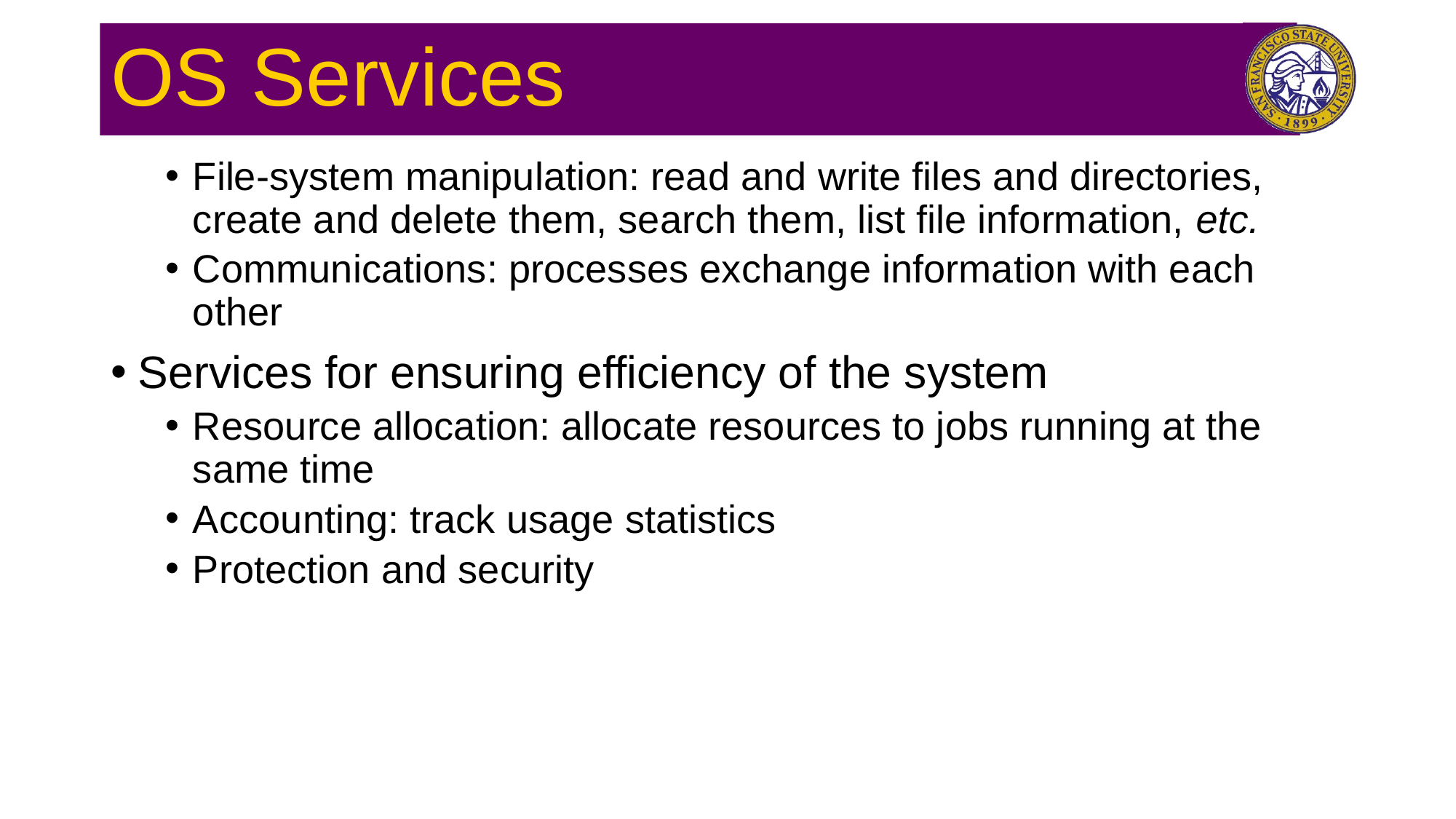

# OS Services
File-system manipulation: read and write files and directories, create and delete them, search them, list file information, etc.
Communications: processes exchange information with each other
Services for ensuring efficiency of the system
Resource allocation: allocate resources to jobs running at the same time
Accounting: track usage statistics
Protection and security